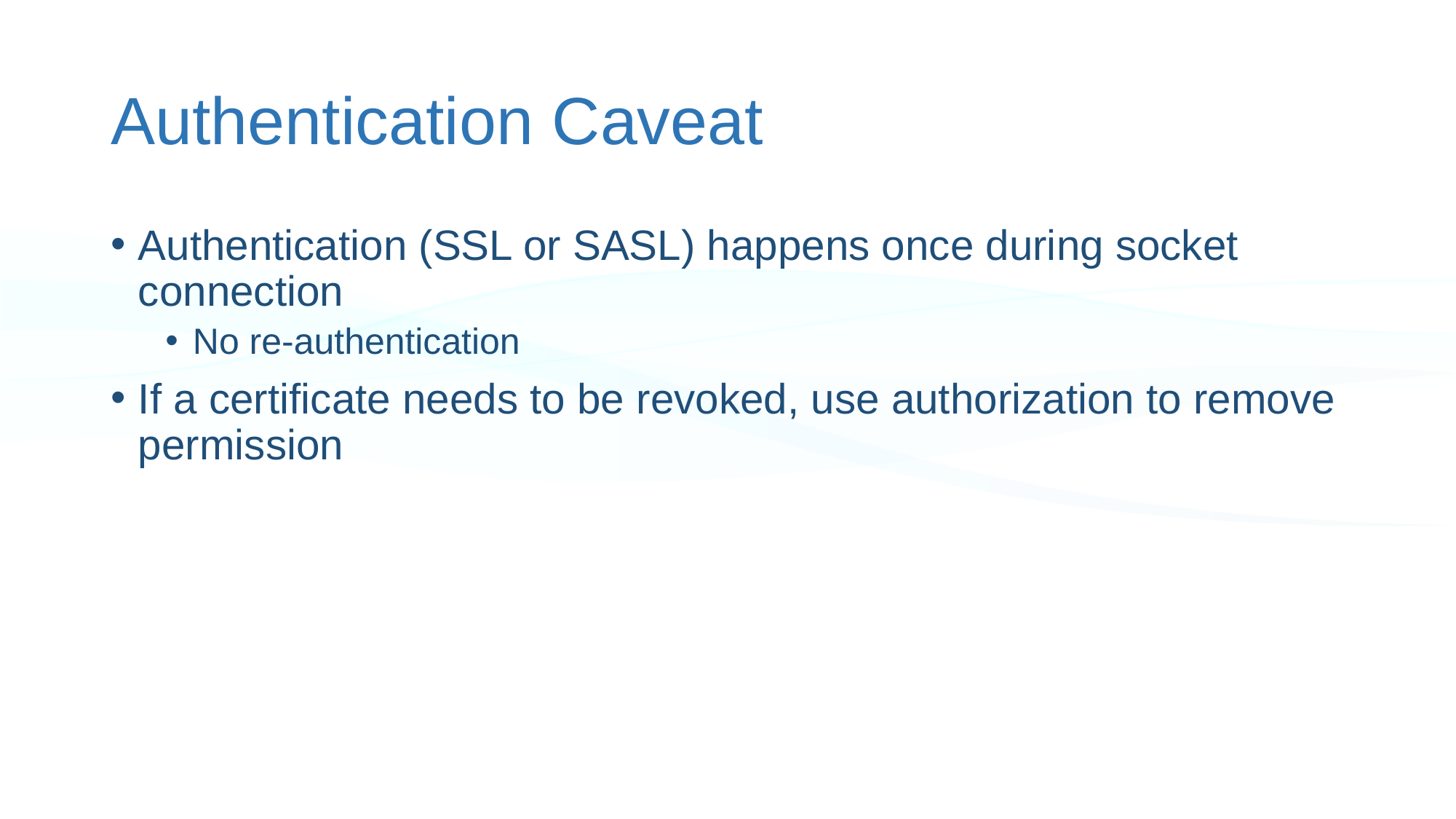

# Authentication Caveat
Authentication (SSL or SASL) happens once during socket connection
No re-authentication
If a certificate needs to be revoked, use authorization to remove permission